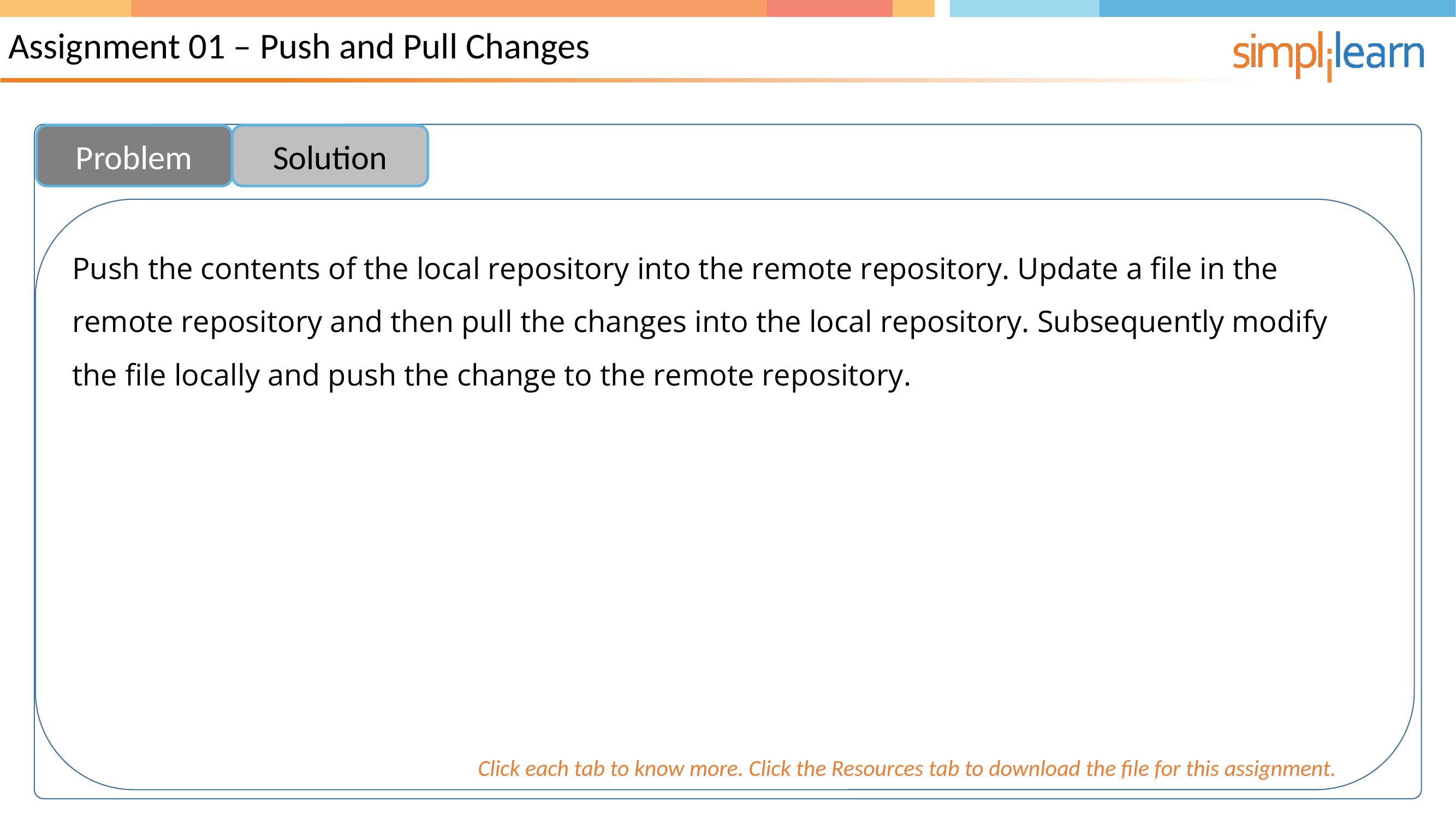

Assignment 01 – Push and Pull Changes

Problem
Solution
Push the contents of the local repository into the remote repository. Update a file in the remote repository and then pull the changes into the local repository. Subsequently modify the file locally and push the change to the remote repository.
Click each tab to know more. Click the Resources tab to download the file for this assignment.